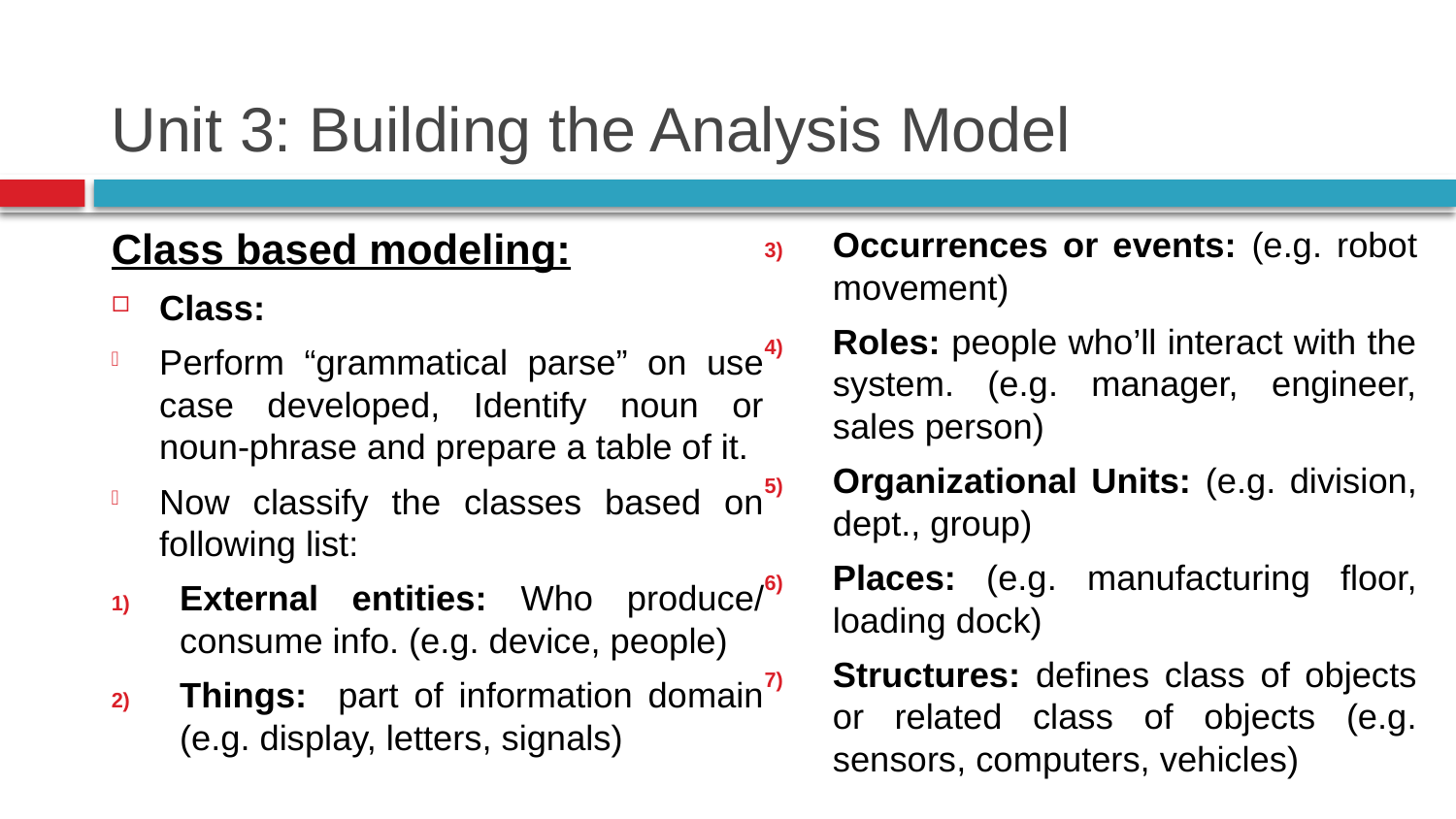

# Unit 3: Building the Analysis Model
Class based modeling:
Class:
Perform “grammatical parse” on use case developed, Identify noun or noun-phrase and prepare a table of it.
Now classify the classes based on following list:
External entities: Who produce/ consume info. (e.g. device, people)
Things:  part of information domain (e.g. display, letters, signals)
Occurrences or events: (e.g. robot movement)
Roles: people who’ll interact with the system. (e.g. manager, engineer, sales person)
Organizational Units: (e.g. division, dept., group)
Places: (e.g. manufacturing floor, loading dock)
Structures: defines class of objects or related class of objects (e.g. sensors, computers, vehicles)